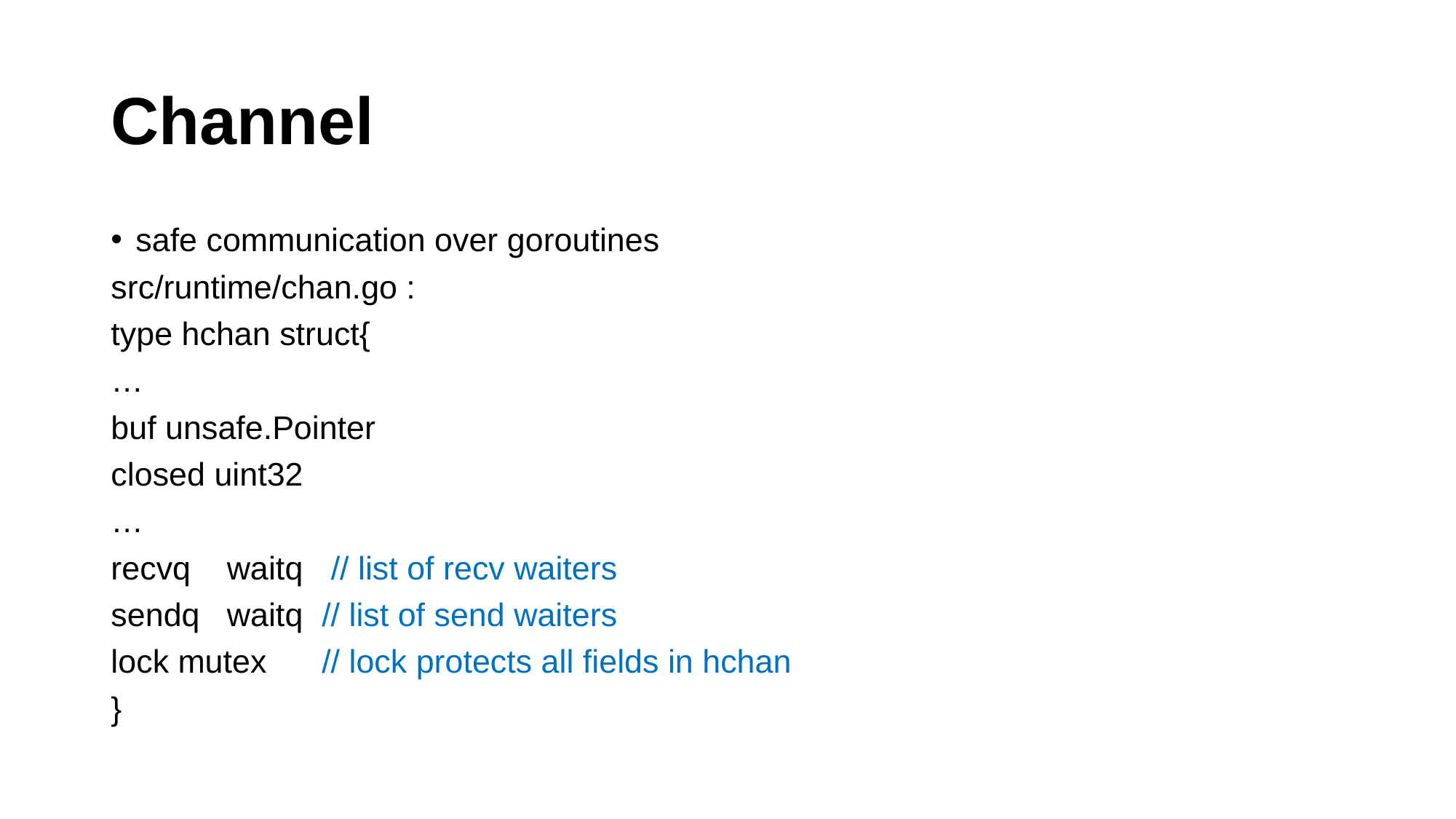

# Channel
safe communication over goroutines
src/runtime/chan.go :
type hchan struct{
…
buf unsafe.Pointer
closed uint32
…
recvq    waitq   // list of recv waiters
sendq   waitq  // list of send waiters
lock mutex      // lock protects all fields in hchan
}